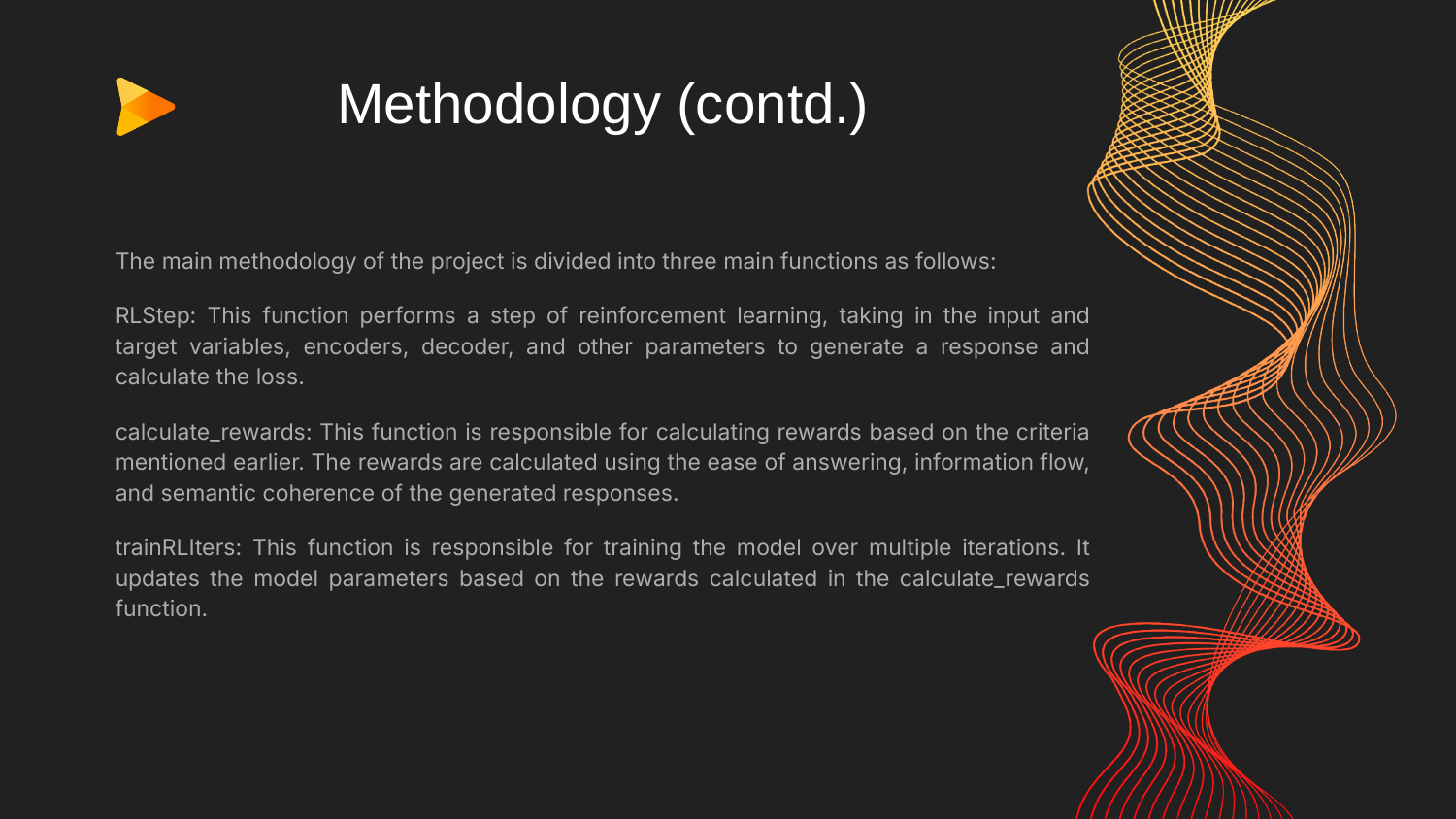

# Methodology (contd.)
The main methodology of the project is divided into three main functions as follows:
RLStep: This function performs a step of reinforcement learning, taking in the input and target variables, encoders, decoder, and other parameters to generate a response and calculate the loss.
calculate_rewards: This function is responsible for calculating rewards based on the criteria mentioned earlier. The rewards are calculated using the ease of answering, information flow, and semantic coherence of the generated responses.
trainRLIters: This function is responsible for training the model over multiple iterations. It updates the model parameters based on the rewards calculated in the calculate_rewards function.